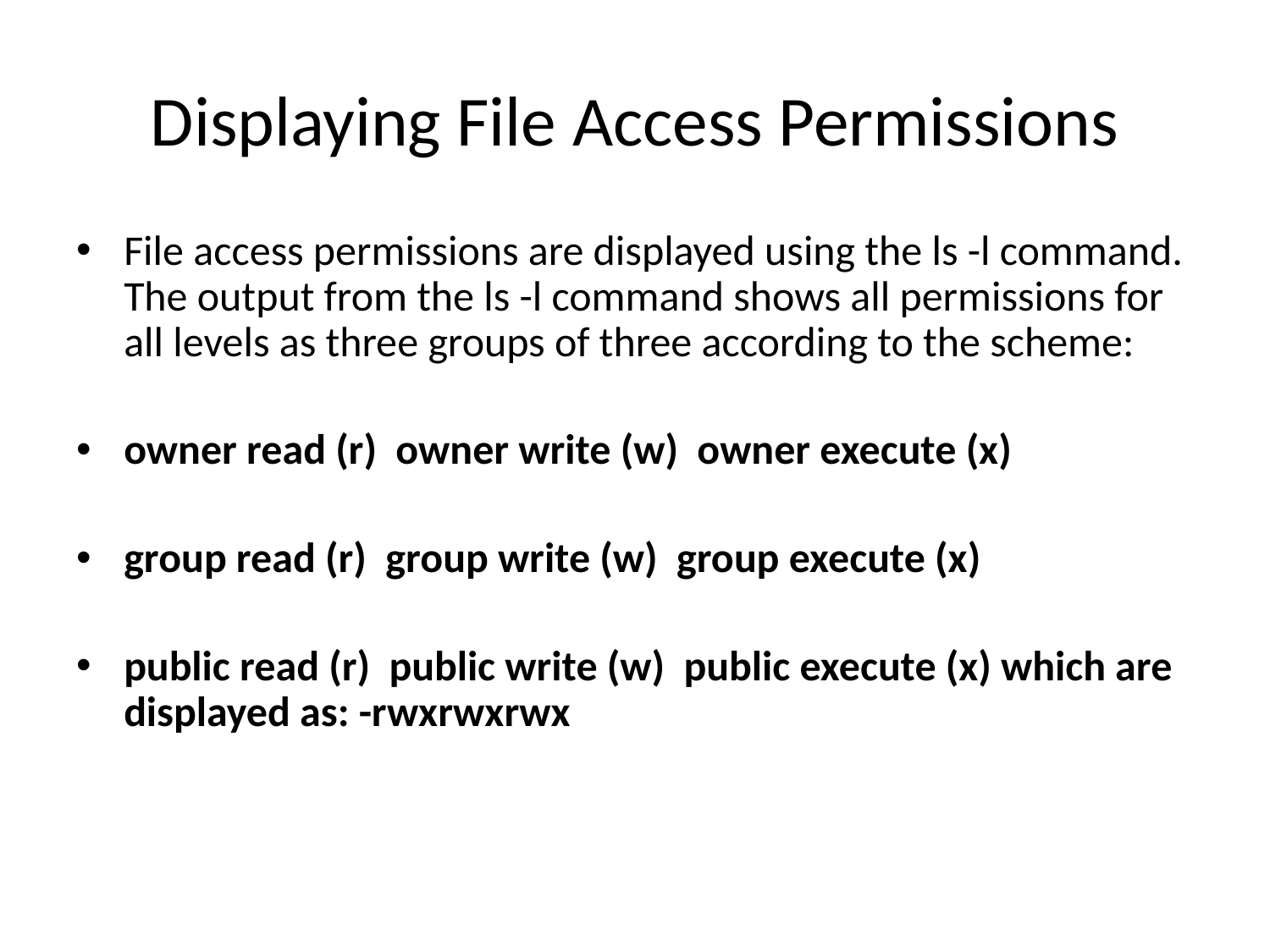

# Displaying File Access Permissions
File access permissions are displayed using the ls -l command. The output from the ls -l command shows all permissions for all levels as three groups of three according to the scheme:

owner read (r)  owner write (w)  owner execute (x)

group read (r)  group write (w)  group execute (x)

public read (r)  public write (w)  public execute (x) which are displayed as: -rwxrwxrwx